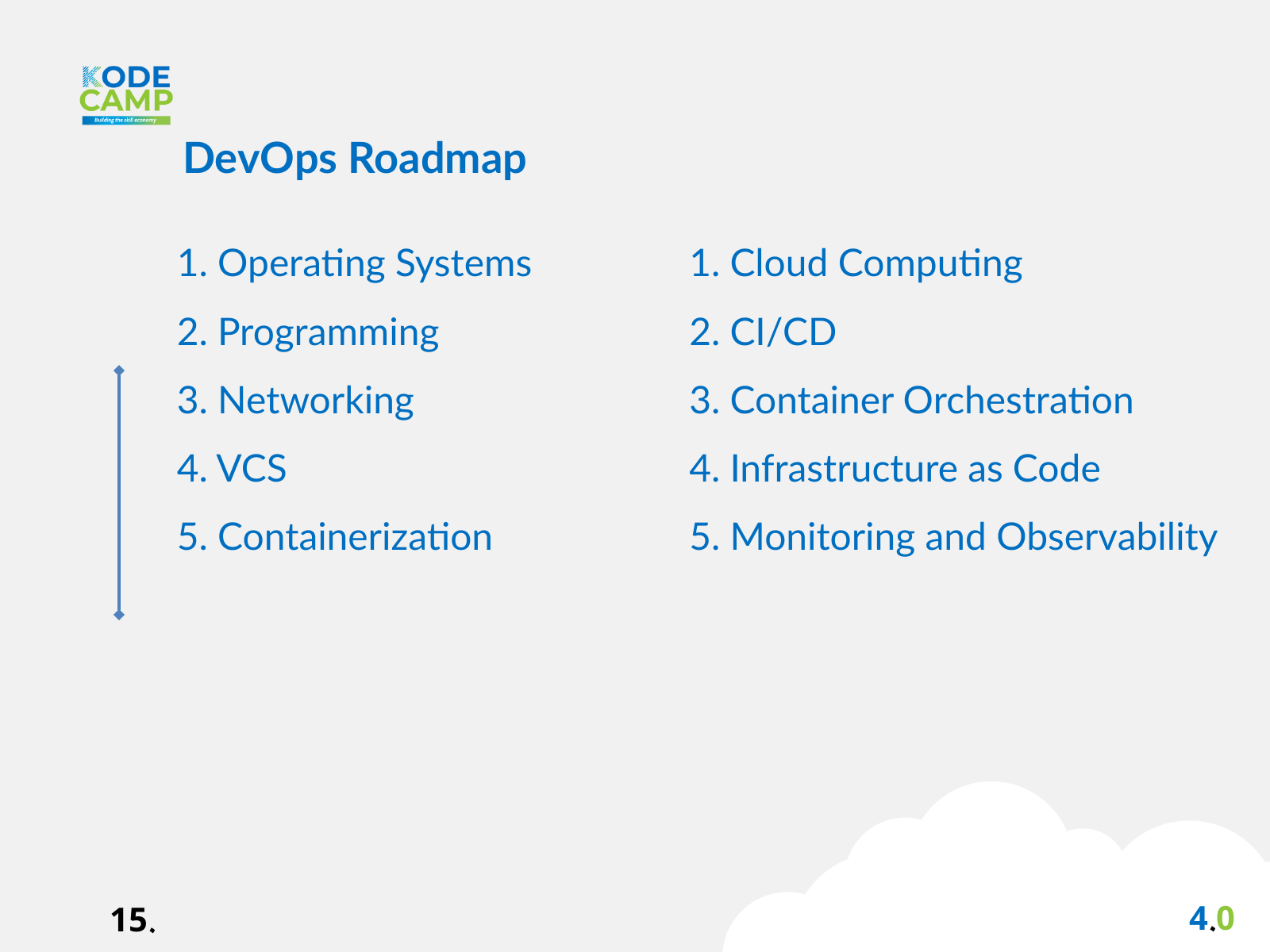

DevOps Roadmap
1. Operating Systems
2. Programming
3. Networking
4. VCS
5. Containerization
1. Cloud Computing
2. CI/CD
3. Container Orchestration
4. Infrastructure as Code
5. Monitoring and Observability
4.0
15.